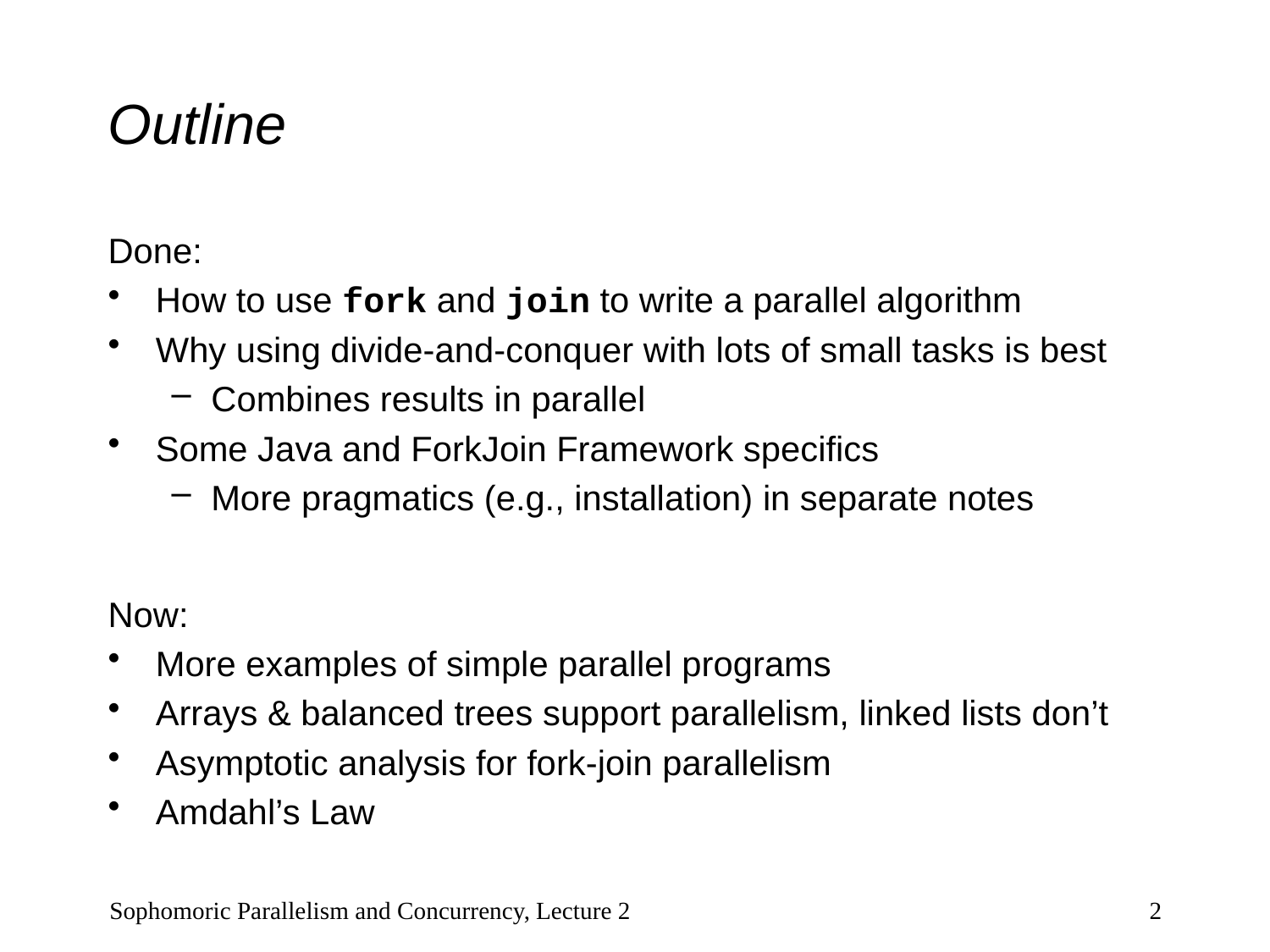

# Outline
Done:
How to use fork and join to write a parallel algorithm
Why using divide-and-conquer with lots of small tasks is best
Combines results in parallel
Some Java and ForkJoin Framework specifics
More pragmatics (e.g., installation) in separate notes

Now:
More examples of simple parallel programs
Arrays & balanced trees support parallelism, linked lists don’t
Asymptotic analysis for fork-join parallelism
Amdahl’s Law
Sophomoric Parallelism and Concurrency, Lecture 2
2